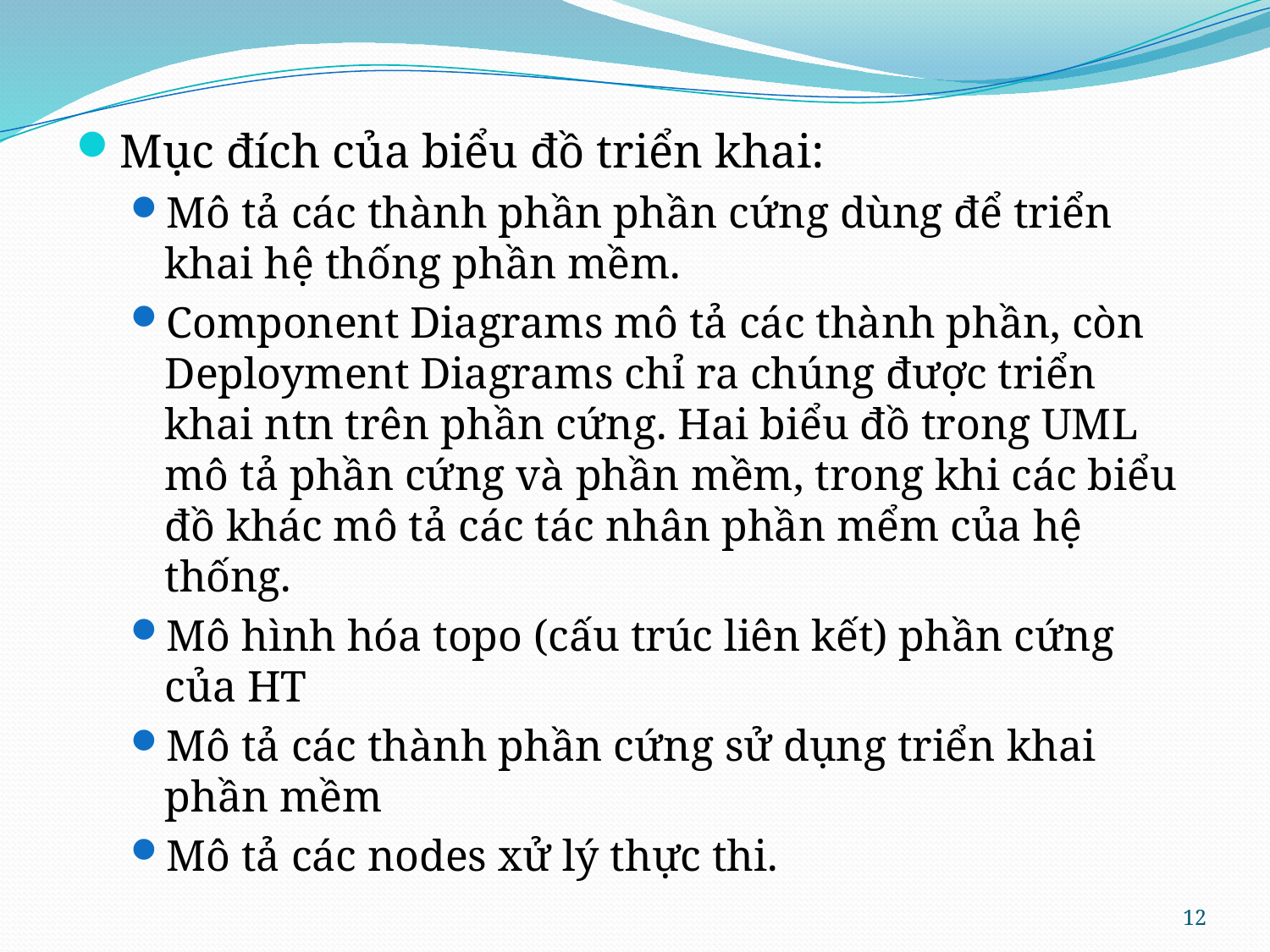

Mục đích của biểu đồ triển khai:
Mô tả các thành phần phần cứng dùng để triển khai hệ thống phần mềm.
Component Diagrams mô tả các thành phần, còn Deployment Diagrams chỉ ra chúng được triển khai ntn trên phần cứng. Hai biểu đồ trong UML mô tả phần cứng và phần mềm, trong khi các biểu đồ khác mô tả các tác nhân phần mểm của hệ thống.
Mô hình hóa topo (cấu trúc liên kết) phần cứng của HT
Mô tả các thành phần cứng sử dụng triển khai phần mềm
Mô tả các nodes xử lý thực thi.
12